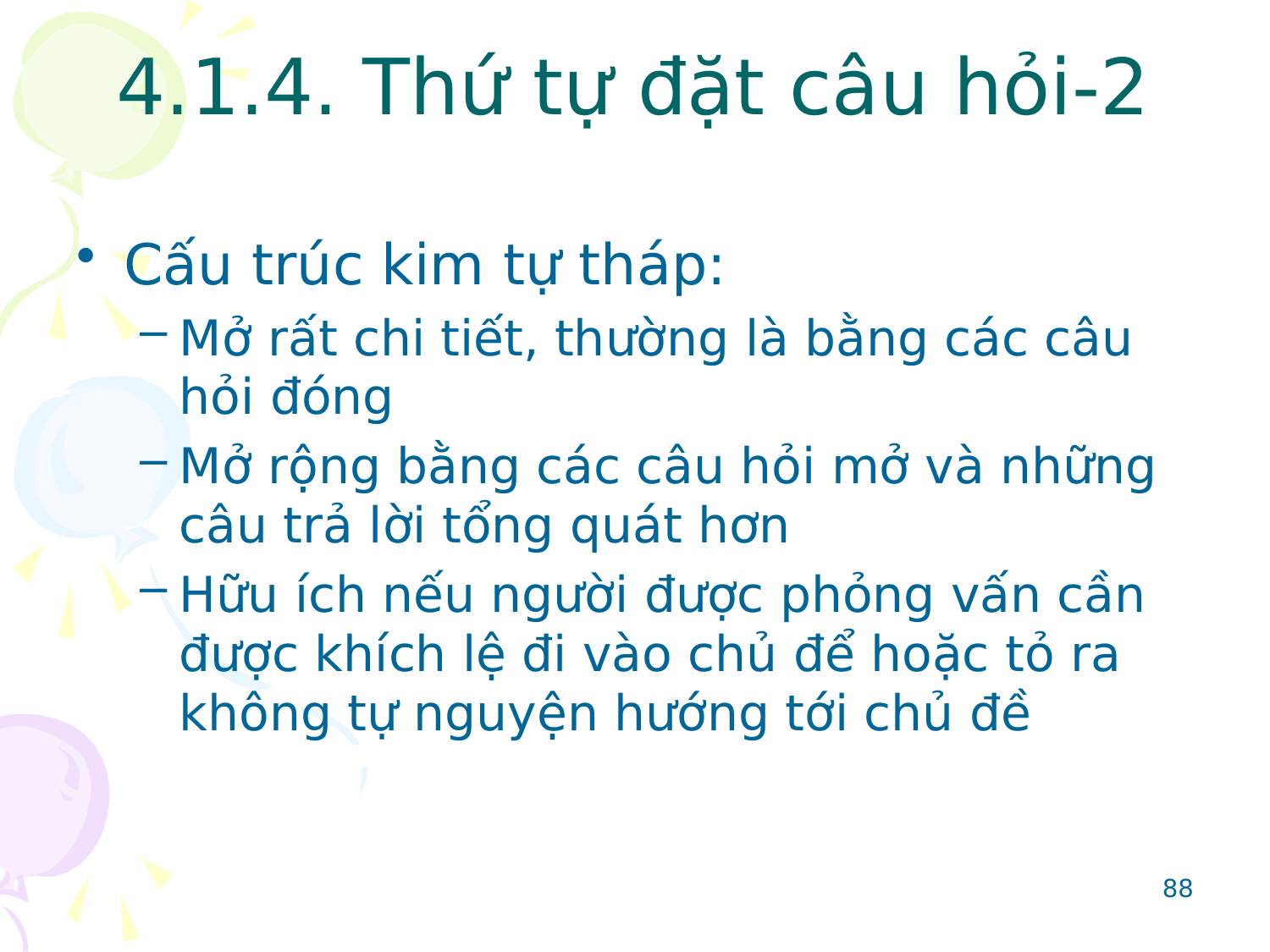

# 4.1.4. Thứ tự đặt câu hỏi-2
Cấu trúc kim tự tháp:
Mở rất chi tiết, thường là bằng các câu hỏi đóng
Mở rộng bằng các câu hỏi mở và những câu trả lời tổng quát hơn
Hữu ích nếu người được phỏng vấn cần được khích lệ đi vào chủ để hoặc tỏ ra không tự nguyện hướng tới chủ đề
88